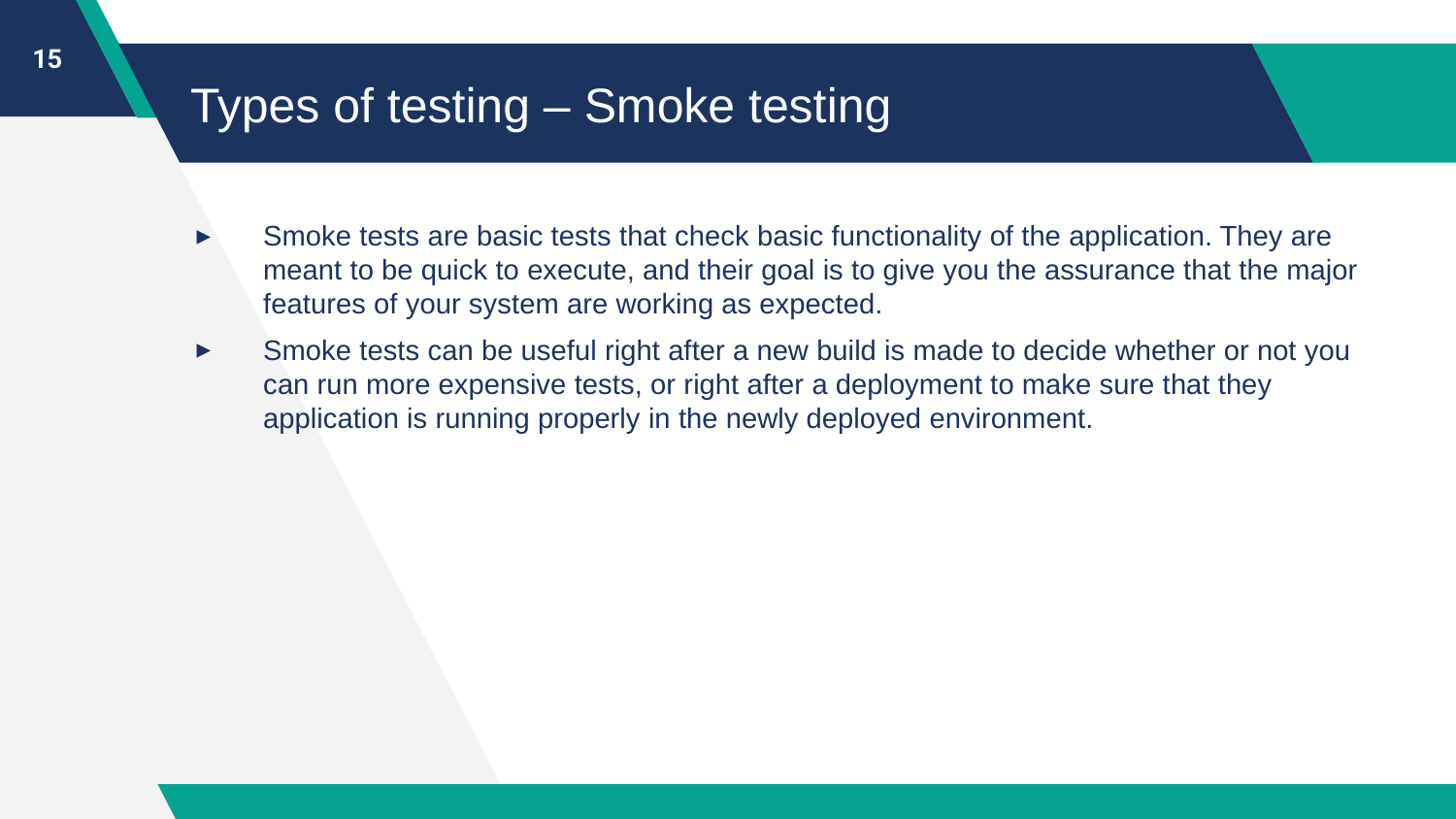

15
# Types of testing – Smoke testing
Smoke tests are basic tests that check basic functionality of the application. They are meant to be quick to execute, and their goal is to give you the assurance that the major features of your system are working as expected.
Smoke tests can be useful right after a new build is made to decide whether or not you can run more expensive tests, or right after a deployment to make sure that they application is running properly in the newly deployed environment.